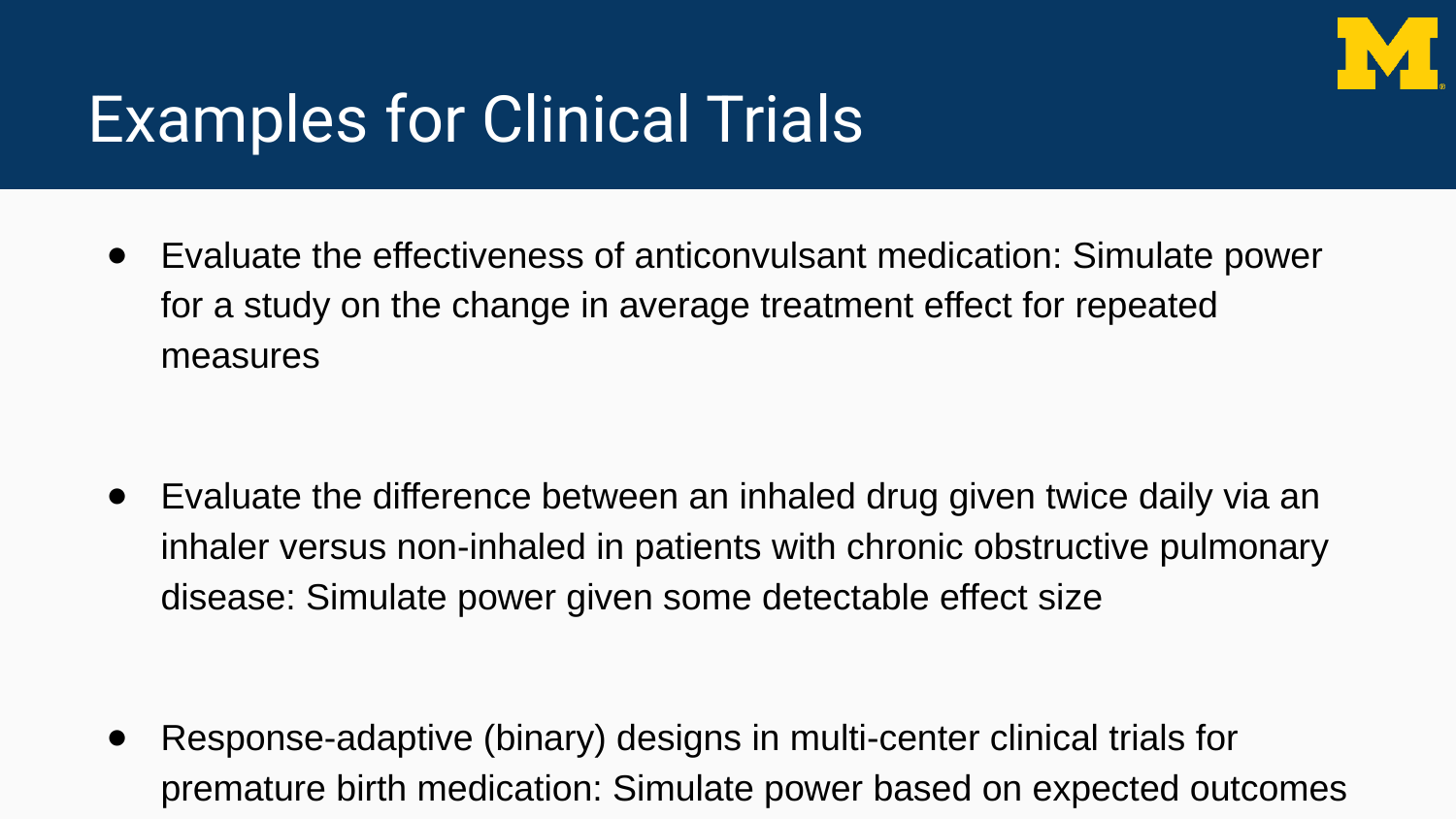

# Examples for Clinical Trials
Evaluate the effectiveness of anticonvulsant medication: Simulate power for a study on the change in average treatment effect for repeated measures

Evaluate the difference between an inhaled drug given twice daily via an inhaler versus non-inhaled in patients with chronic obstructive pulmonary disease: Simulate power given some detectable effect size

Response-adaptive (binary) designs in multi-center clinical trials for premature birth medication: Simulate power based on expected outcomes